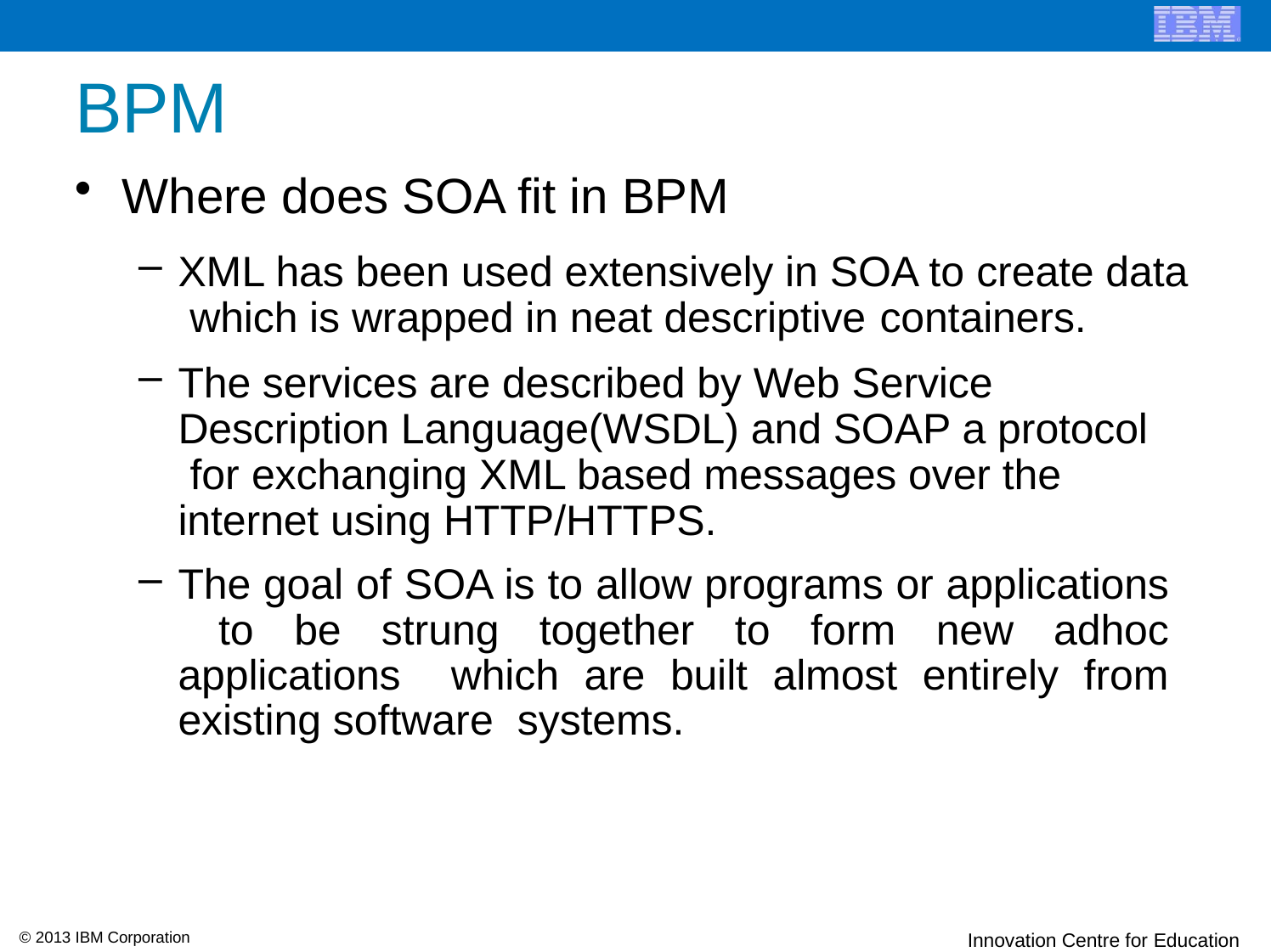

# BPM
Where does SOA fit in BPM
XML has been used extensively in SOA to create data  which is wrapped in neat descriptive containers.
The services are described by Web Service  Description Language(WSDL) and SOAP a protocol  for exchanging XML based messages over the  internet using HTTP/HTTPS.
The goal of SOA is to allow programs or applications  to be strung together to form new adhoc applications  which are built almost entirely from existing software  systems.
© 2013 IBM Corporation
Innovation Centre for Education